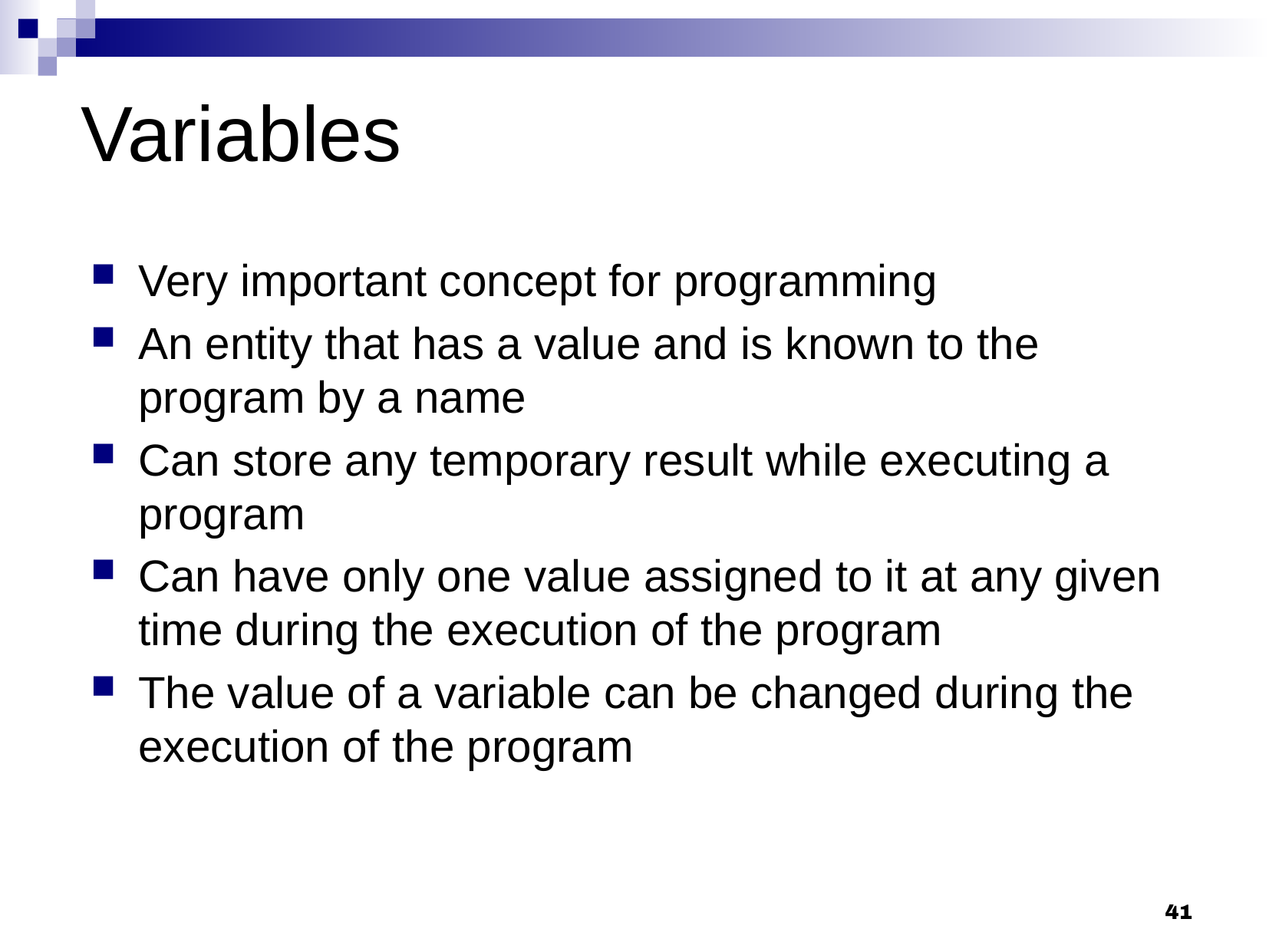

Variables
Very important concept for programming
An entity that has a value and is known to the program by a name
Can store any temporary result while executing a program
Can have only one value assigned to it at any given time during the execution of the program
The value of a variable can be changed during the execution of the program

41